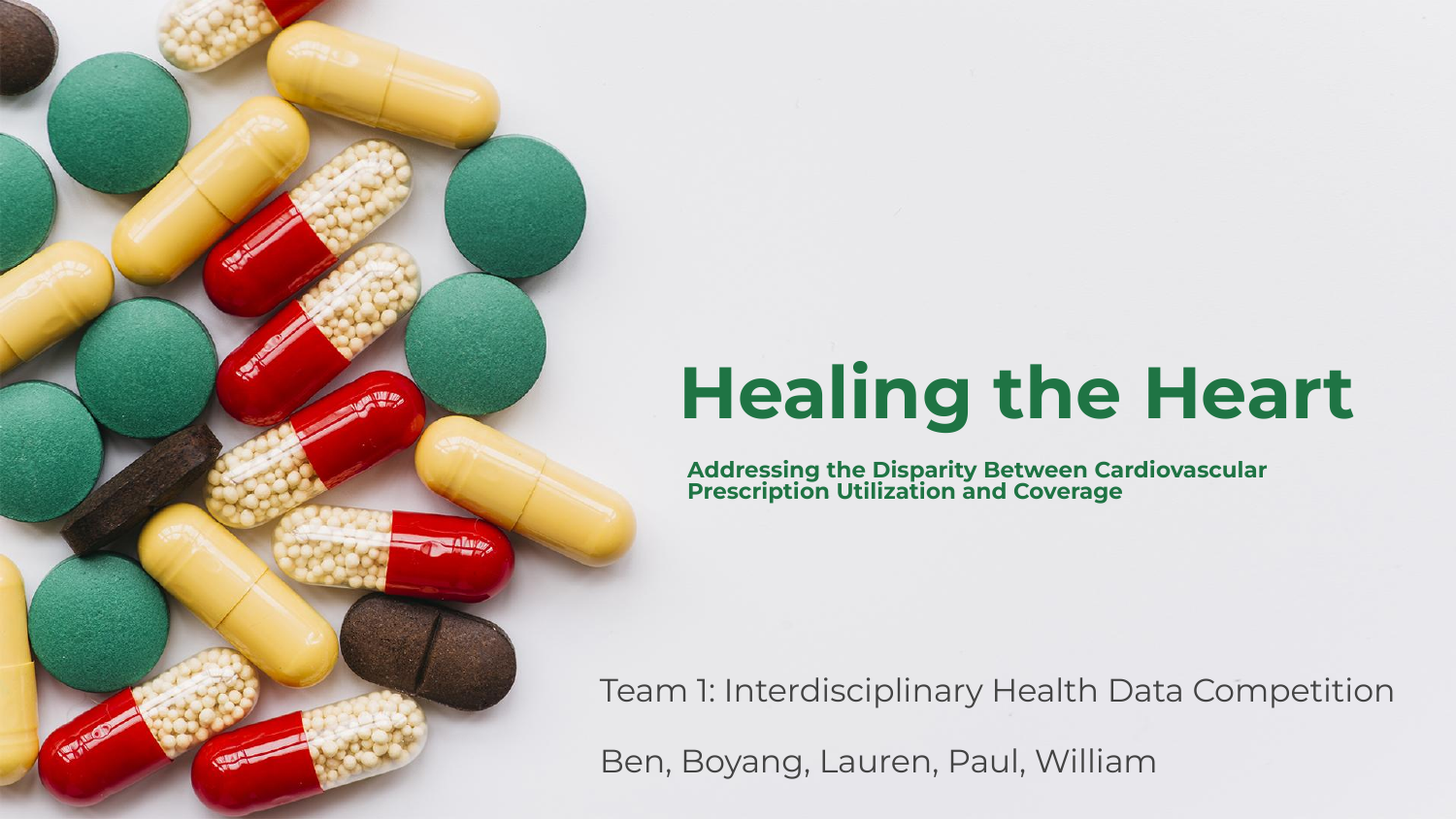

# Healing the Heart
Addressing the Disparity Between Cardiovascular Prescription Utilization and Coverage
Team 1: Interdisciplinary Health Data Competition
Ben, Boyang, Lauren, Paul, William